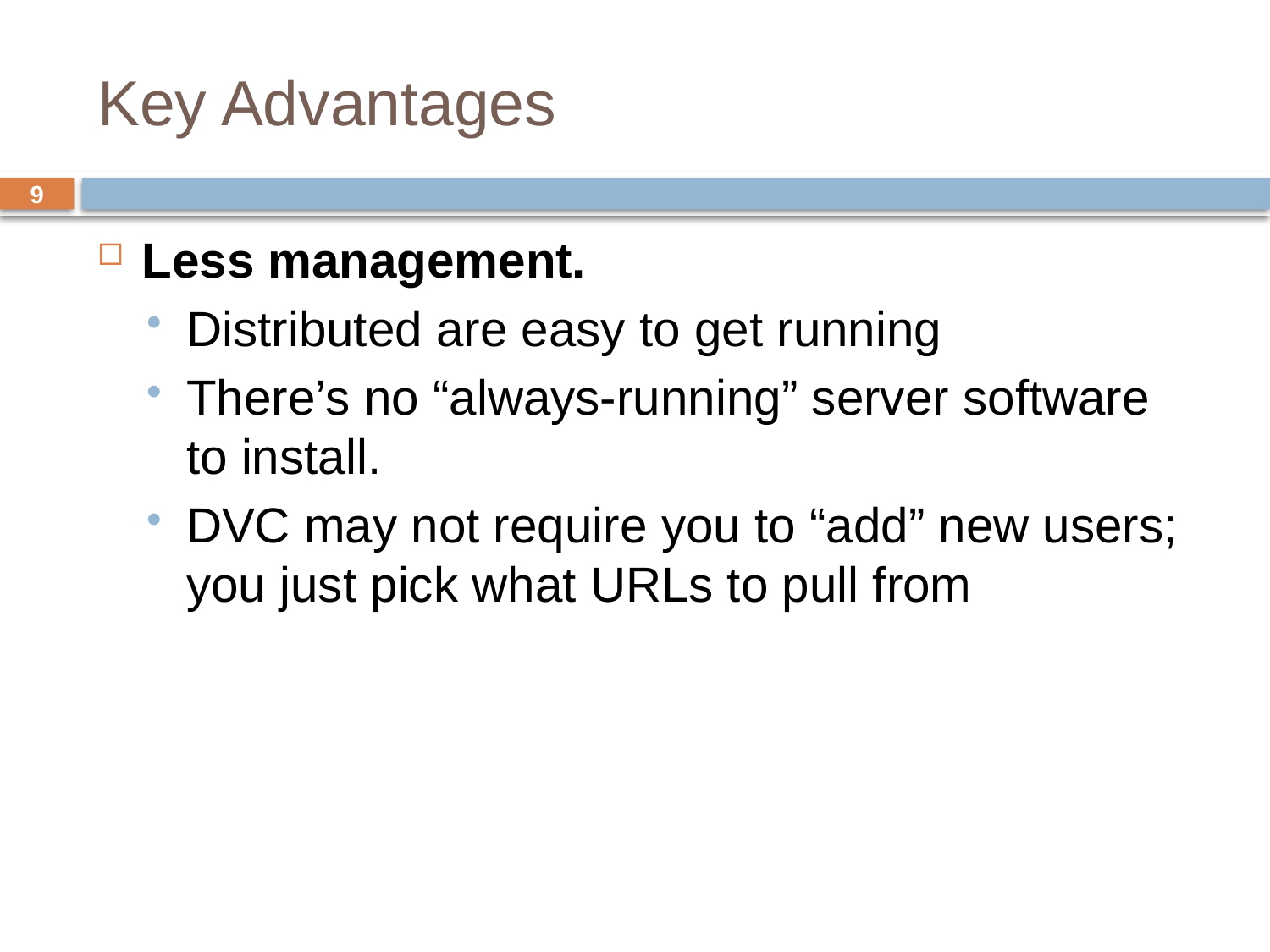

# Key Advantages
9
Less management.
Distributed are easy to get running
There’s no “always-running” server software to install.
DVC may not require you to “add” new users; you just pick what URLs to pull from